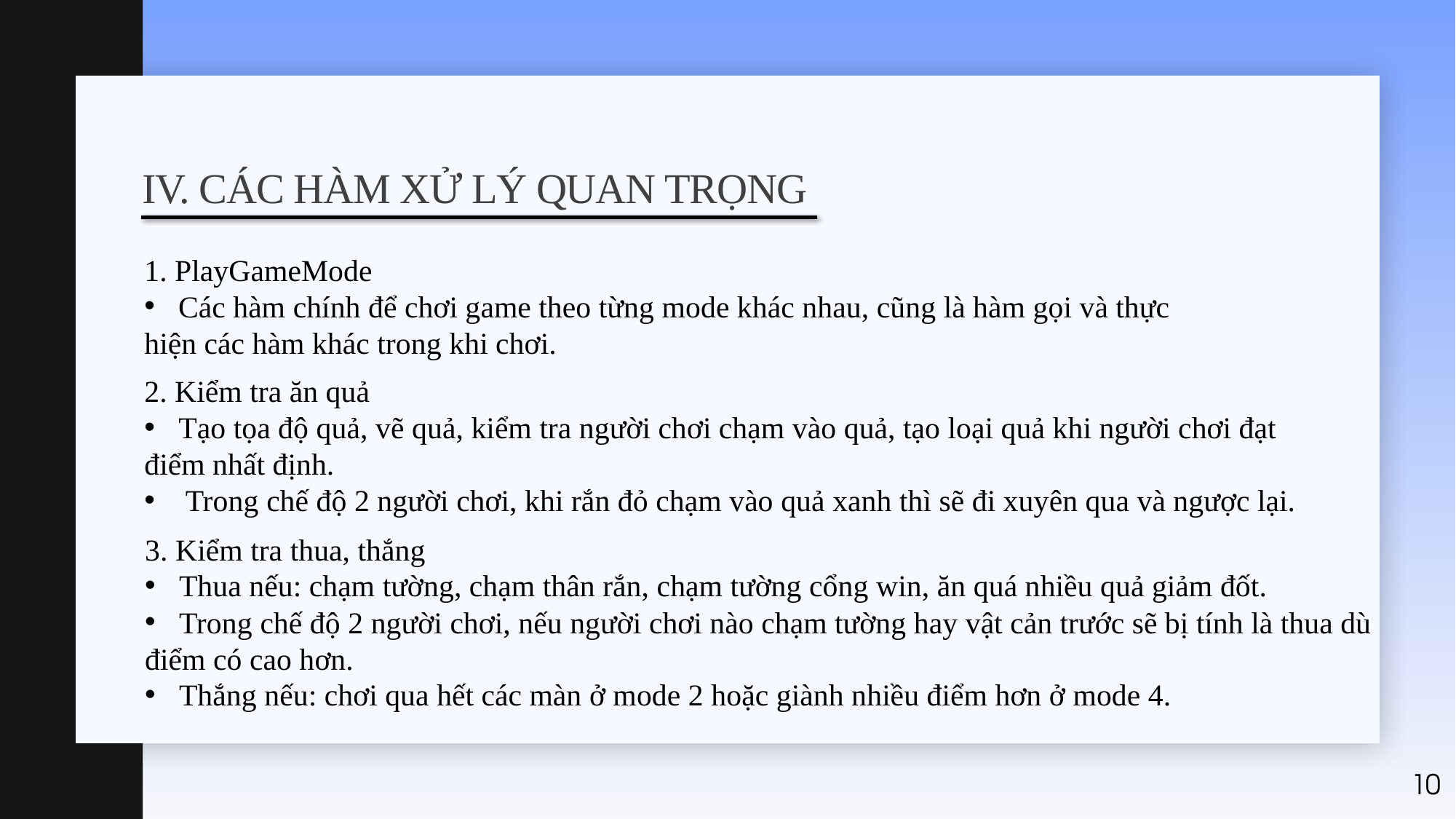

# IV. Các hàm xử lý quan trọng
1. PlayGameMode
Các hàm chính để chơi game theo từng mode khác nhau, cũng là hàm gọi và thực
hiện các hàm khác trong khi chơi.
2. Kiểm tra ăn quả
Tạo tọa độ quả, vẽ quả, kiểm tra người chơi chạm vào quả, tạo loại quả khi người chơi đạt
điểm nhất định.
Trong chế độ 2 người chơi, khi rắn đỏ chạm vào quả xanh thì sẽ đi xuyên qua và ngược lại.
3. Kiểm tra thua, thắng
Thua nếu: chạm tường, chạm thân rắn, chạm tường cổng win, ăn quá nhiều quả giảm đốt.
Trong chế độ 2 người chơi, nếu người chơi nào chạm tường hay vật cản trước sẽ bị tính là thua dù
điểm có cao hơn.
Thắng nếu: chơi qua hết các màn ở mode 2 hoặc giành nhiều điểm hơn ở mode 4.
10